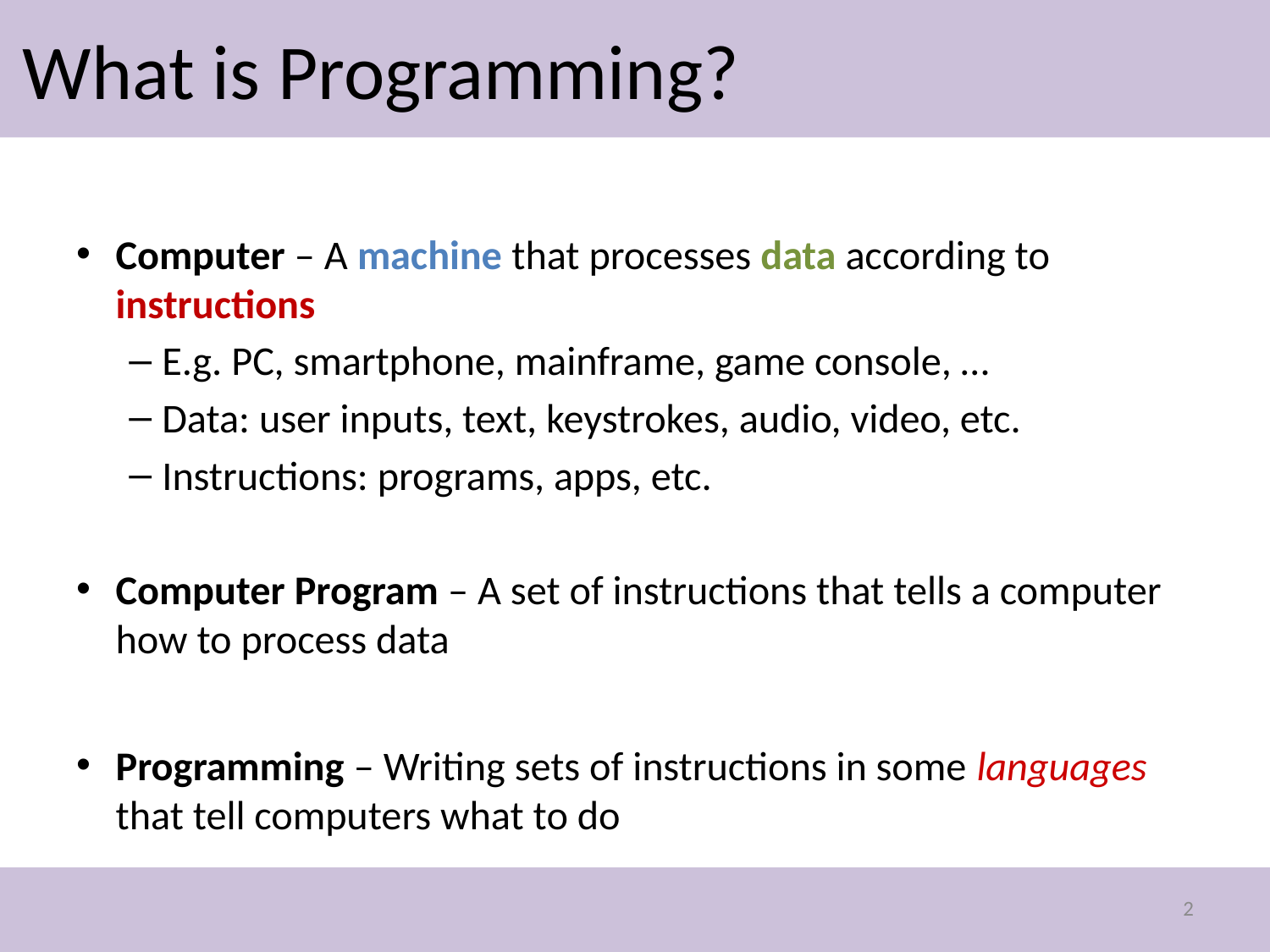

# What is Programming?
Computer – A machine that processes data according to instructions
E.g. PC, smartphone, mainframe, game console, …
Data: user inputs, text, keystrokes, audio, video, etc.
Instructions: programs, apps, etc.

Computer Program – A set of instructions that tells a computer how to process data

Programming – Writing sets of instructions in some languages that tell computers what to do
2